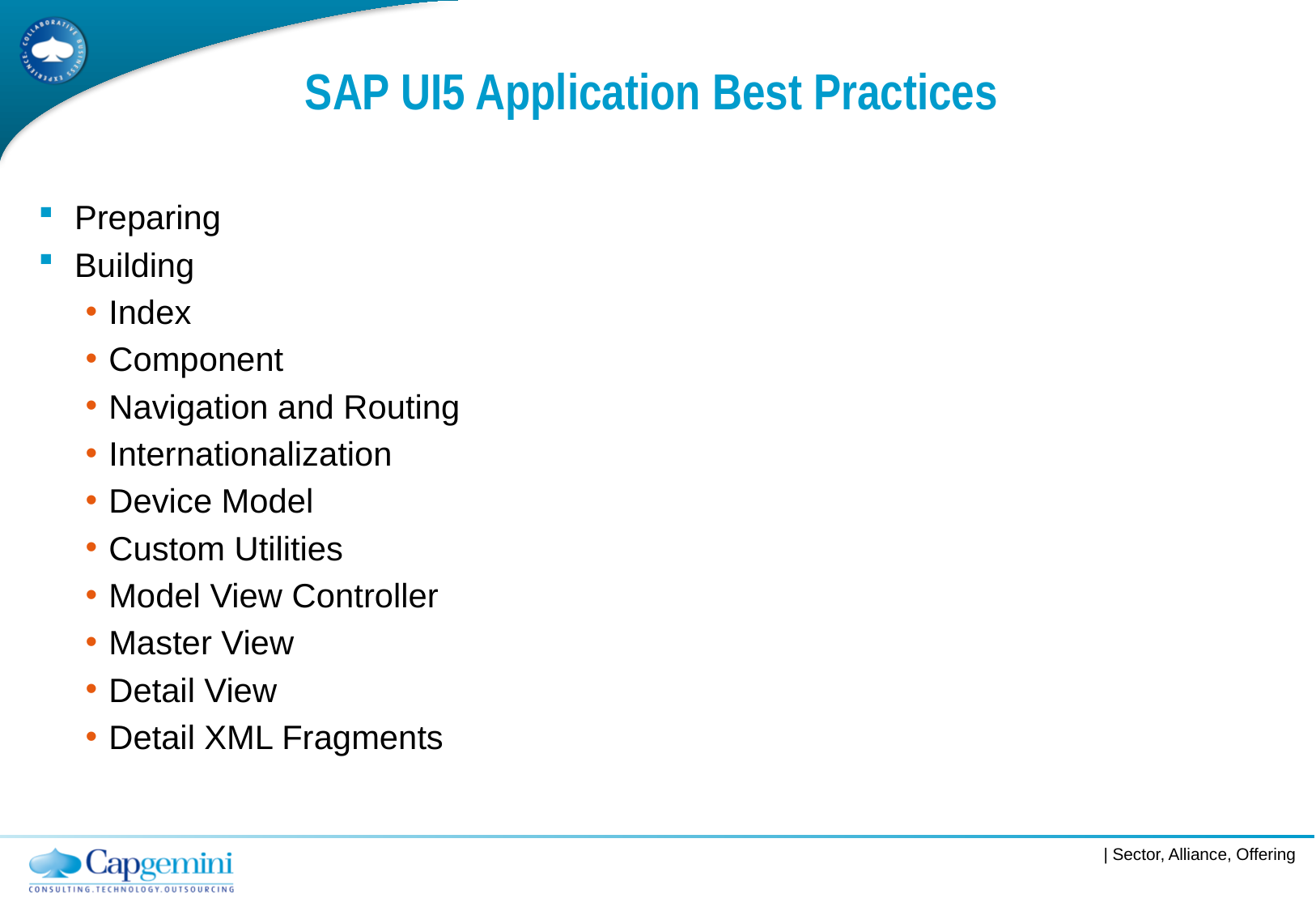

# SAP UI5 Application Best Practices
Preparing
Building
Index
Component
Navigation and Routing
Internationalization
Device Model
Custom Utilities
Model View Controller
Master View
Detail View
Detail XML Fragments